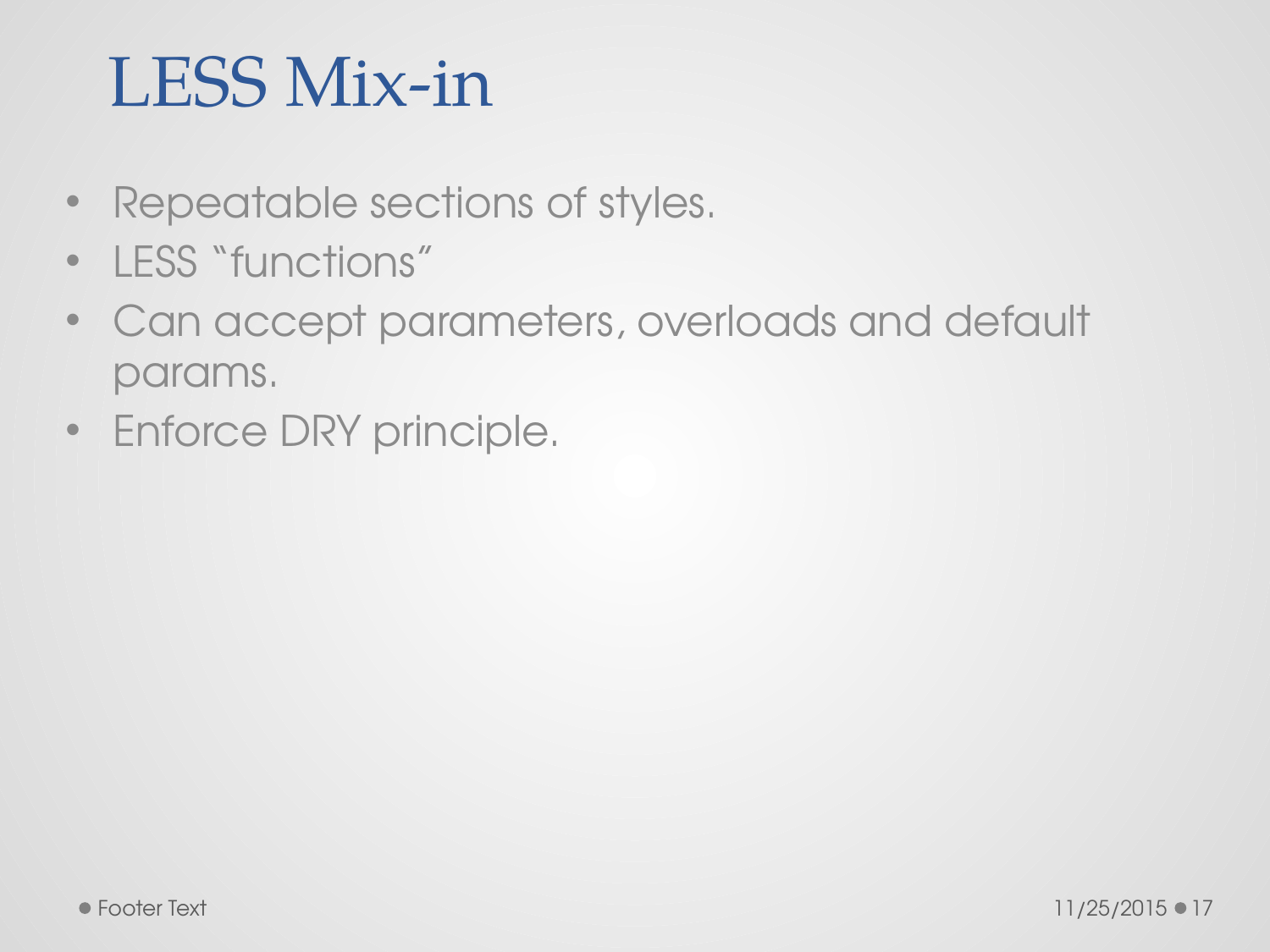

# LESS Mix-in
Repeatable sections of styles.
LESS “functions”
Can accept parameters, overloads and default params.
Enforce DRY principle.
Footer Text
11/25/2015
17